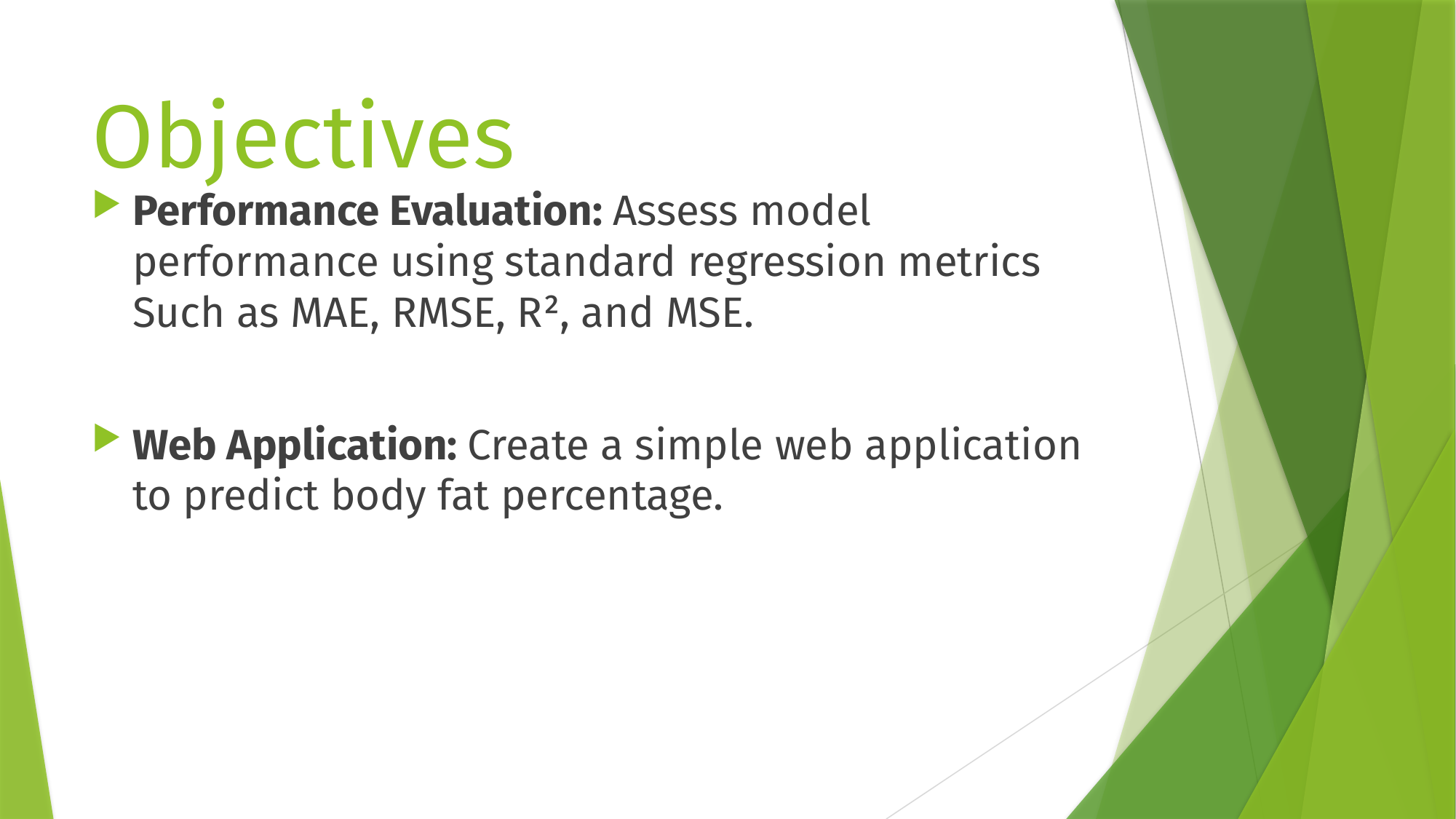

# Objectives
Performance Evaluation: Assess model performance using standard regression metrics Such as MAE, RMSE, R², and MSE.

Web Application: Create a simple web application to predict body fat percentage.